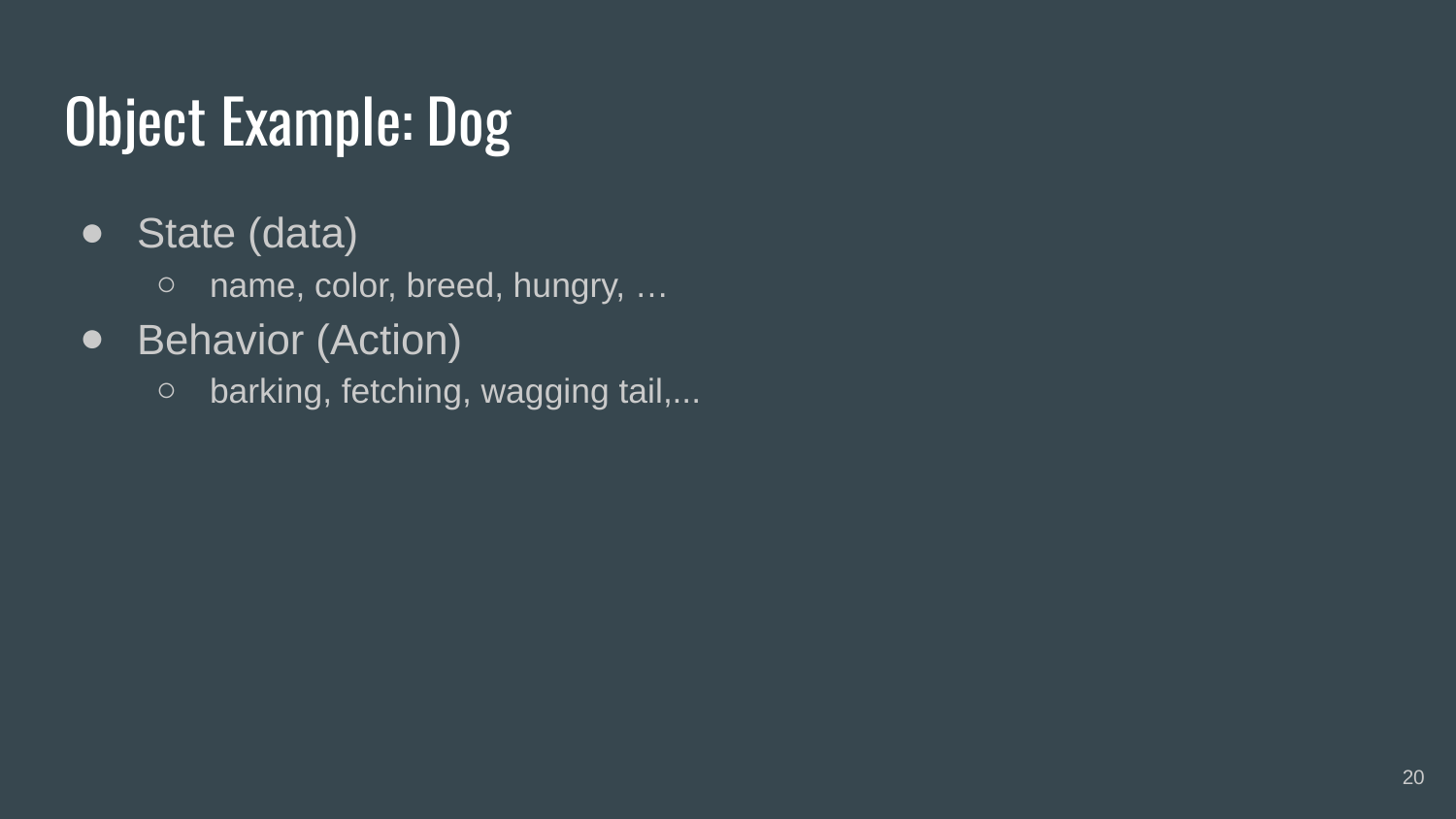

# Object Example: Dog
State (data)
name, color, breed, hungry, …
Behavior (Action)
barking, fetching, wagging tail,...
20